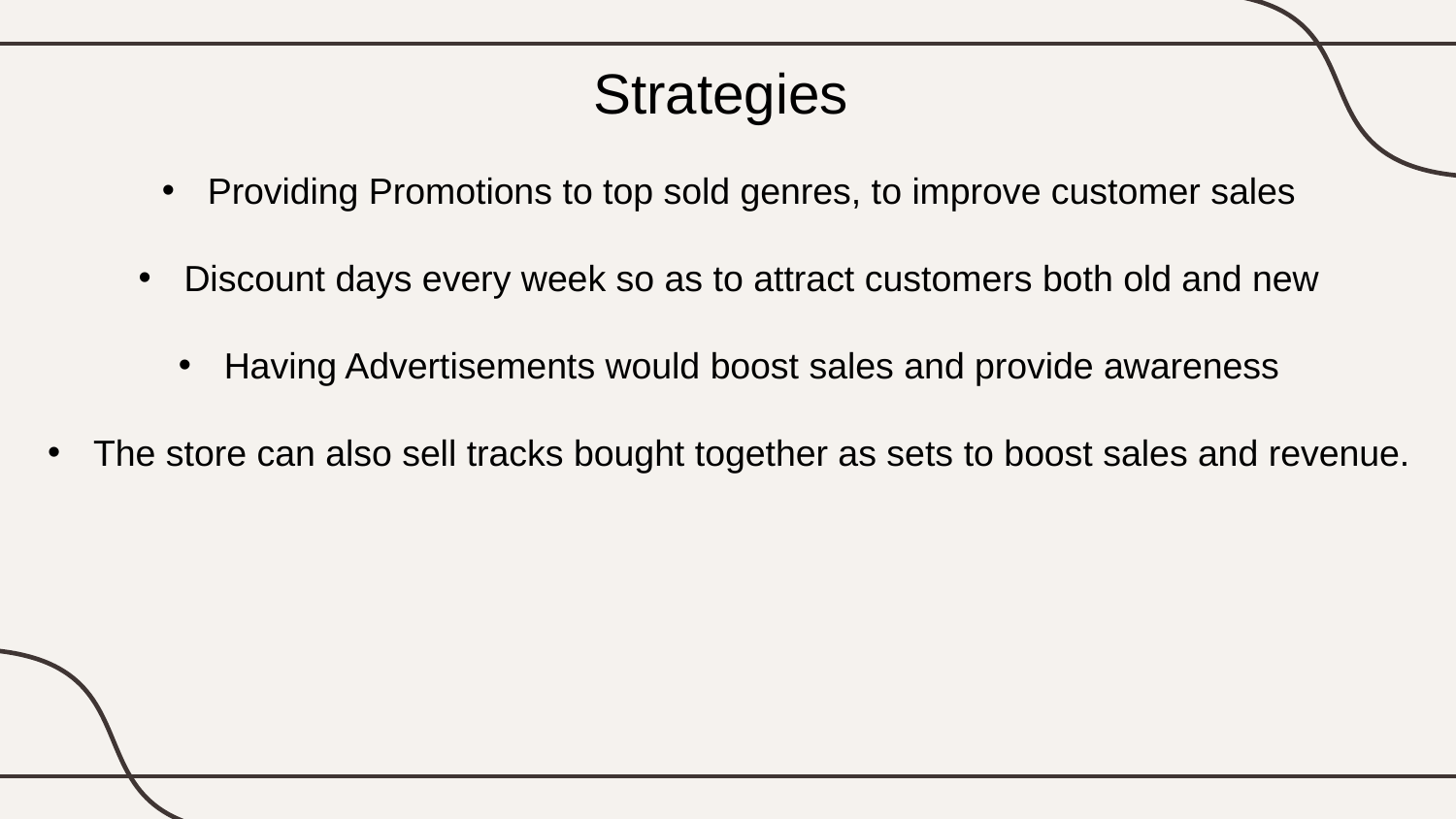

# Strategies
Providing Promotions to top sold genres, to improve customer sales

Discount days every week so as to attract customers both old and new

Having Advertisements would boost sales and provide awareness

The store can also sell tracks bought together as sets to boost sales and revenue.